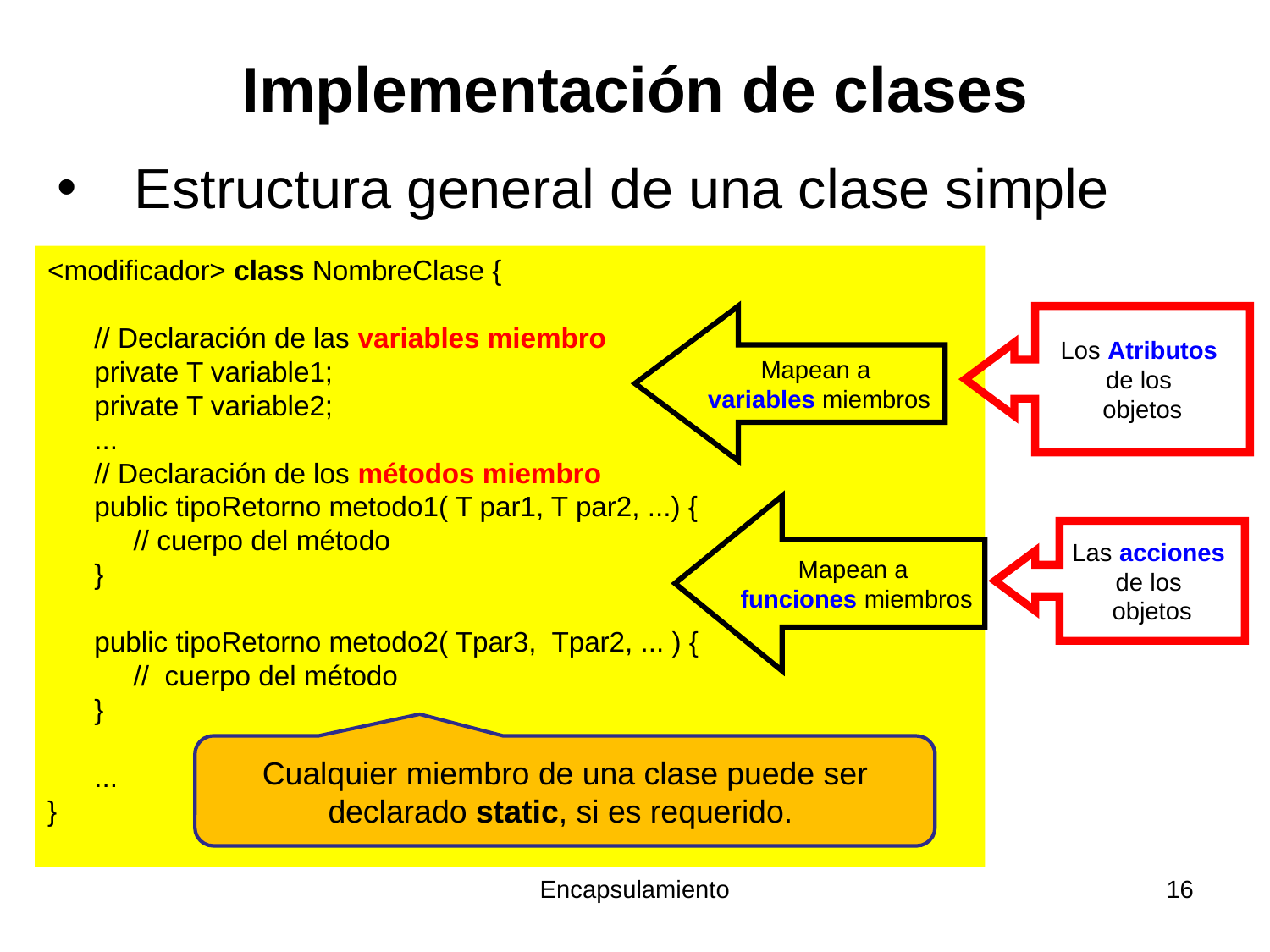

# Implementación de clases
   Estructura general de una clase simple
<modificador> class NombreClase {

      // Declaración de las variables miembro
      private T variable1;
      private T variable2;
      ...
      // Declaración de los métodos miembro
      public tipoRetorno metodo1( T par1, T par2, ...) {
           // cuerpo del método
      }

      public tipoRetorno metodo2( Tpar3,  Tpar2, ... ) {
           //  cuerpo del método
      }

      ...
}

Mapean a
 variables miembros
Los Atributos
de los
objetos
Mapean a
funciones miembros
Las acciones
de los
objetos
Cualquier miembro de una clase puede ser declarado static, si es requerido.
Encapsulamiento
16